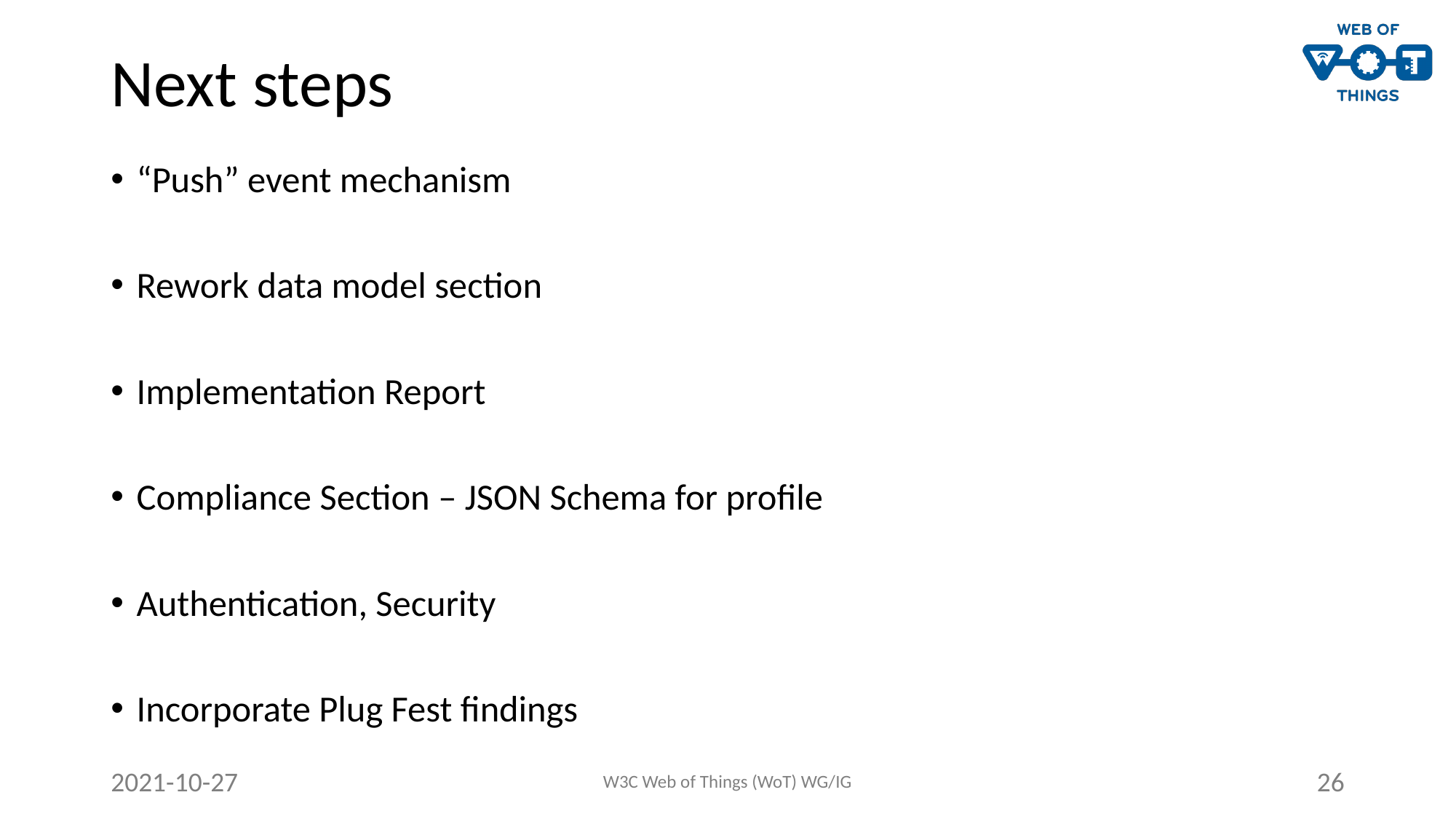

# Next steps
“Push” event mechanism

Rework data model section

Implementation Report

Compliance Section – JSON Schema for profile

Authentication, Security

Incorporate Plug Fest findings

2021-10-27
W3C Web of Things (WoT) WG/IG
26